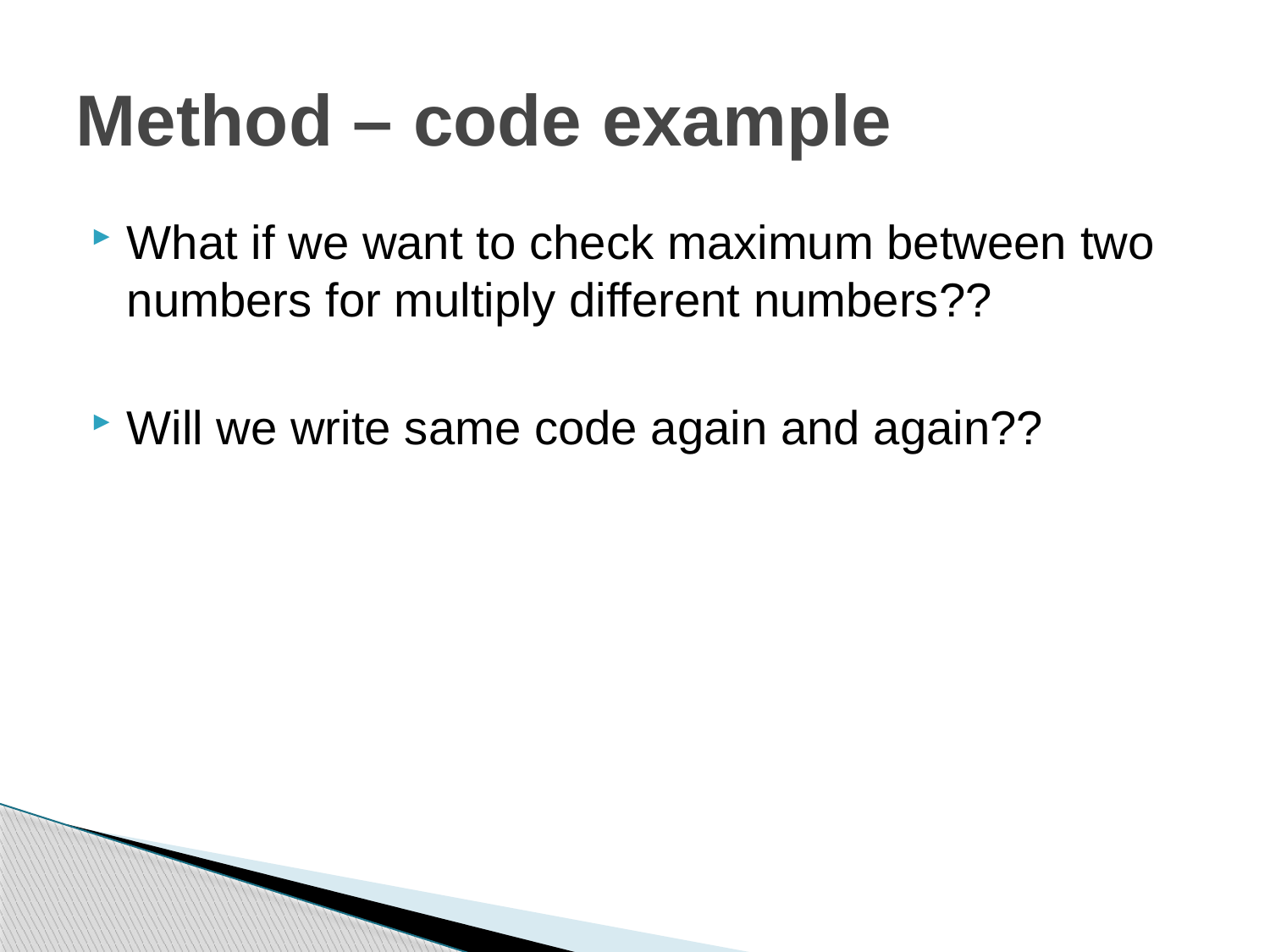

# Method – code example
What if we want to check maximum between two numbers for multiply different numbers??

Will we write same code again and again??